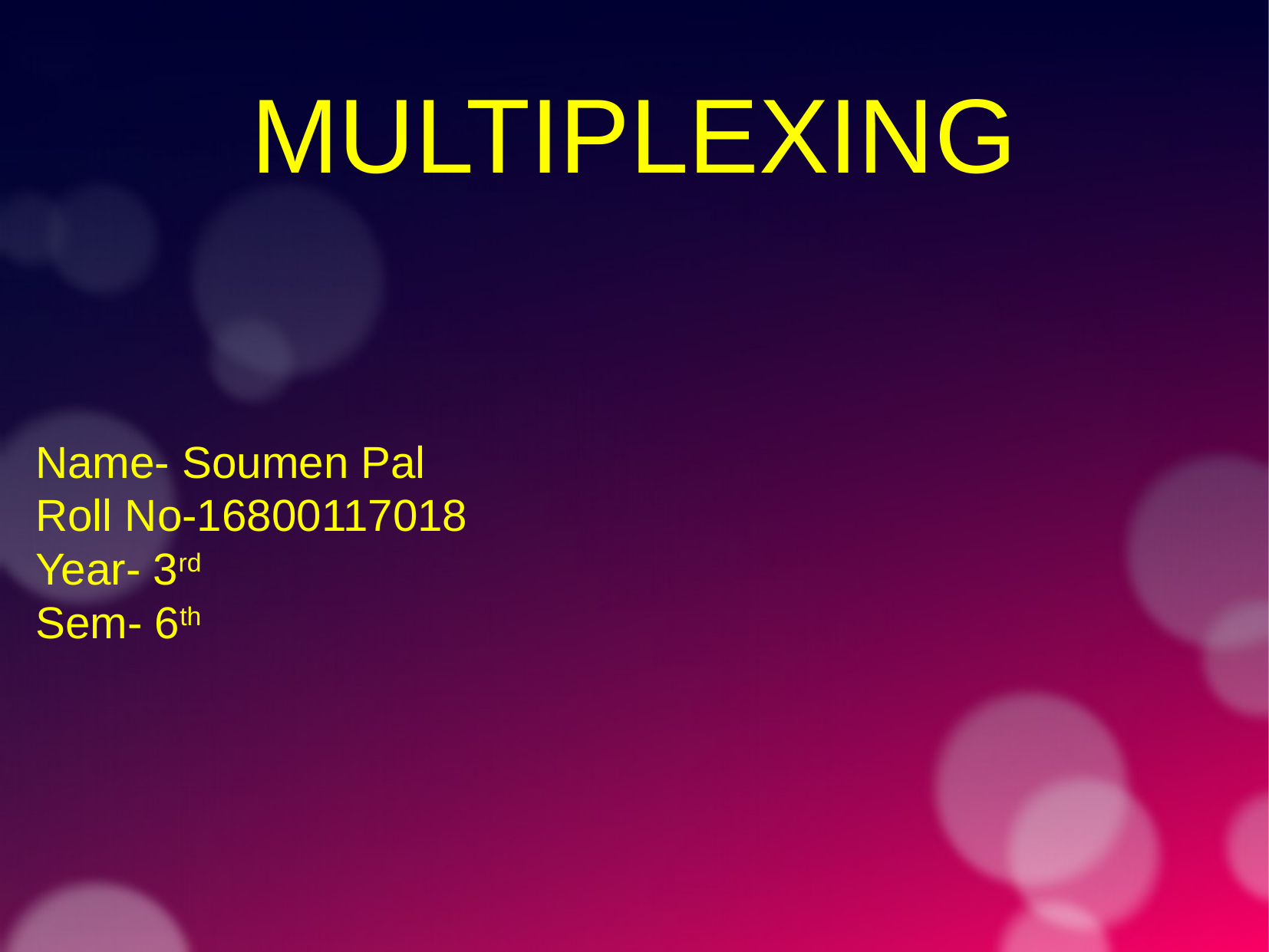

MULTIPLEXING
Name- Soumen Pal
Roll No-16800117018
Year- 3rd
Sem- 6th